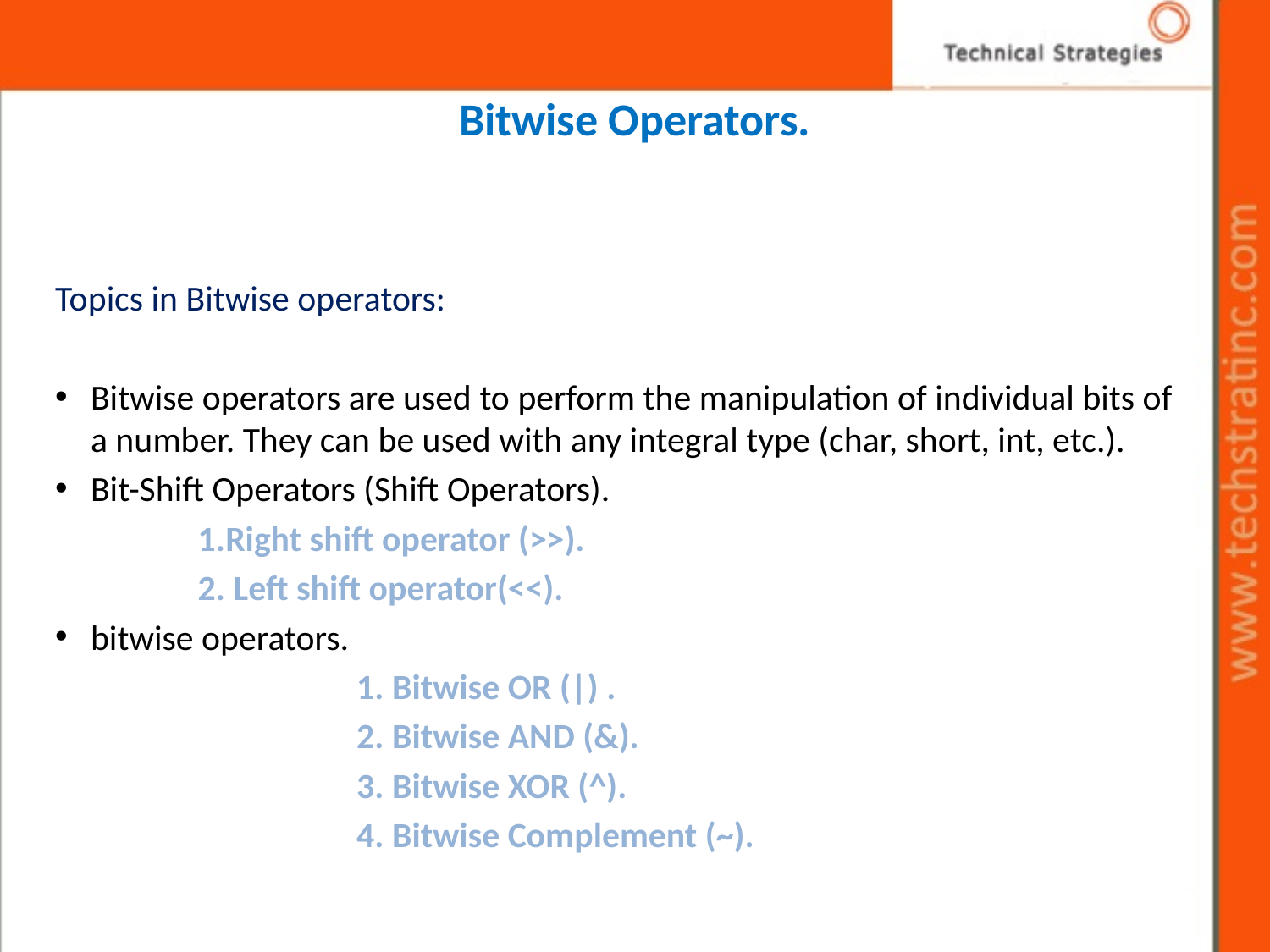

# Bitwise Operators.

Topics in Bitwise operators:

Bitwise operators are used to perform the manipulation of individual bits of a number. They can be used with any integral type (char, short, int, etc.).
Bit-Shift Operators (Shift Operators).
Right shift operator (>>).
2. Left shift operator(<<).
bitwise operators.
		1. Bitwise OR (|) .
		2. Bitwise AND (&).
		3. Bitwise XOR (^).
		4. Bitwise Complement (~).